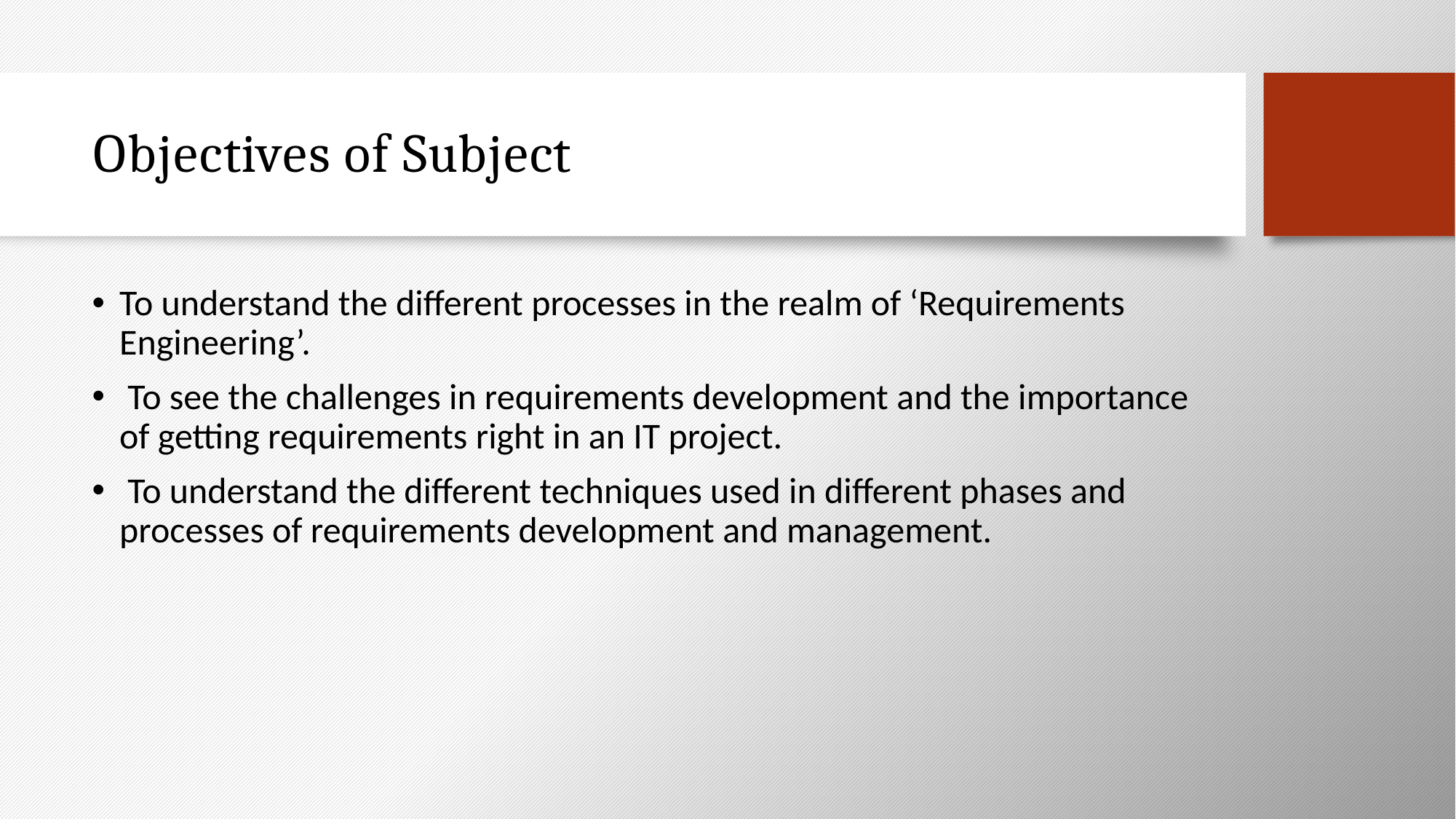

# Objectives of Subject
To understand the different processes in the realm of ‘Requirements Engineering’.
 To see the challenges in requirements development and the importance of getting requirements right in an IT project.
 To understand the different techniques used in different phases and processes of requirements development and management.